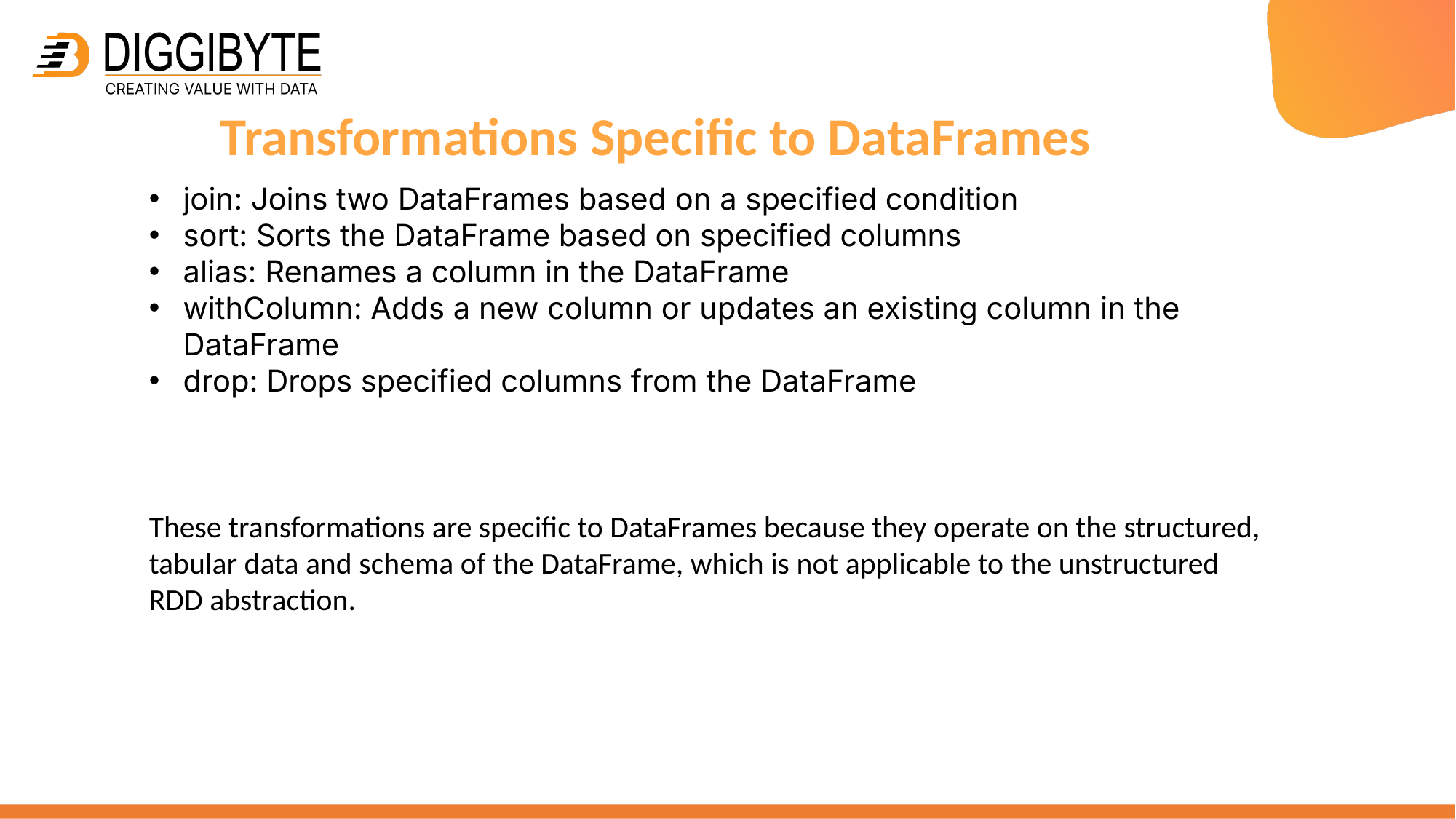

Transformations Specific to DataFrames
join: Joins two DataFrames based on a specified condition
sort: Sorts the DataFrame based on specified columns
alias: Renames a column in the DataFrame
withColumn: Adds a new column or updates an existing column in the DataFrame
drop: Drops specified columns from the DataFrame

These transformations are specific to DataFrames because they operate on the structured, tabular data and schema of the DataFrame, which is not applicable to the unstructured RDD abstraction.